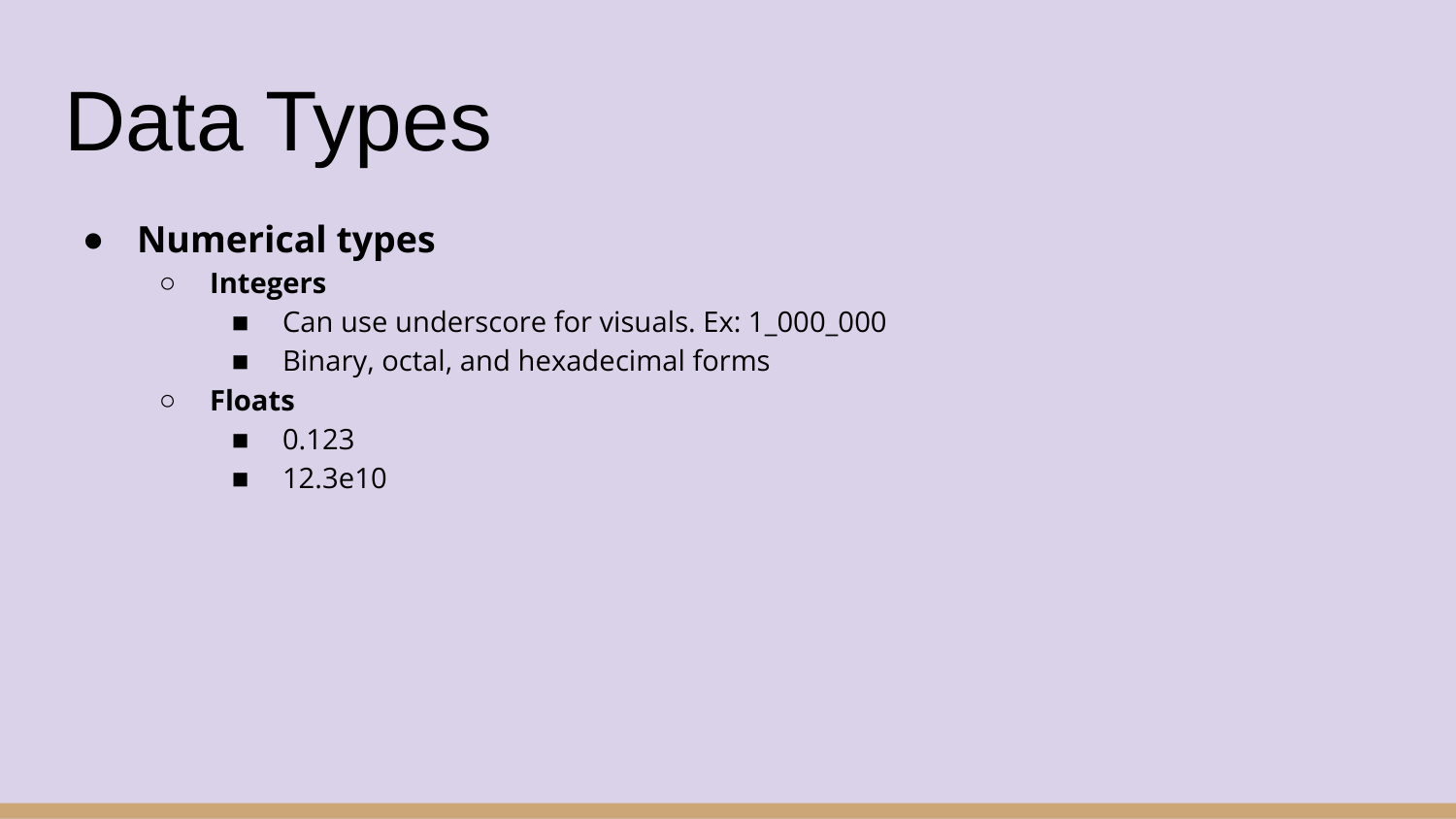

# Data Types
Numerical types
Integers
Can use underscore for visuals. Ex: 1_000_000
Binary, octal, and hexadecimal forms
Floats
0.123
12.3e10